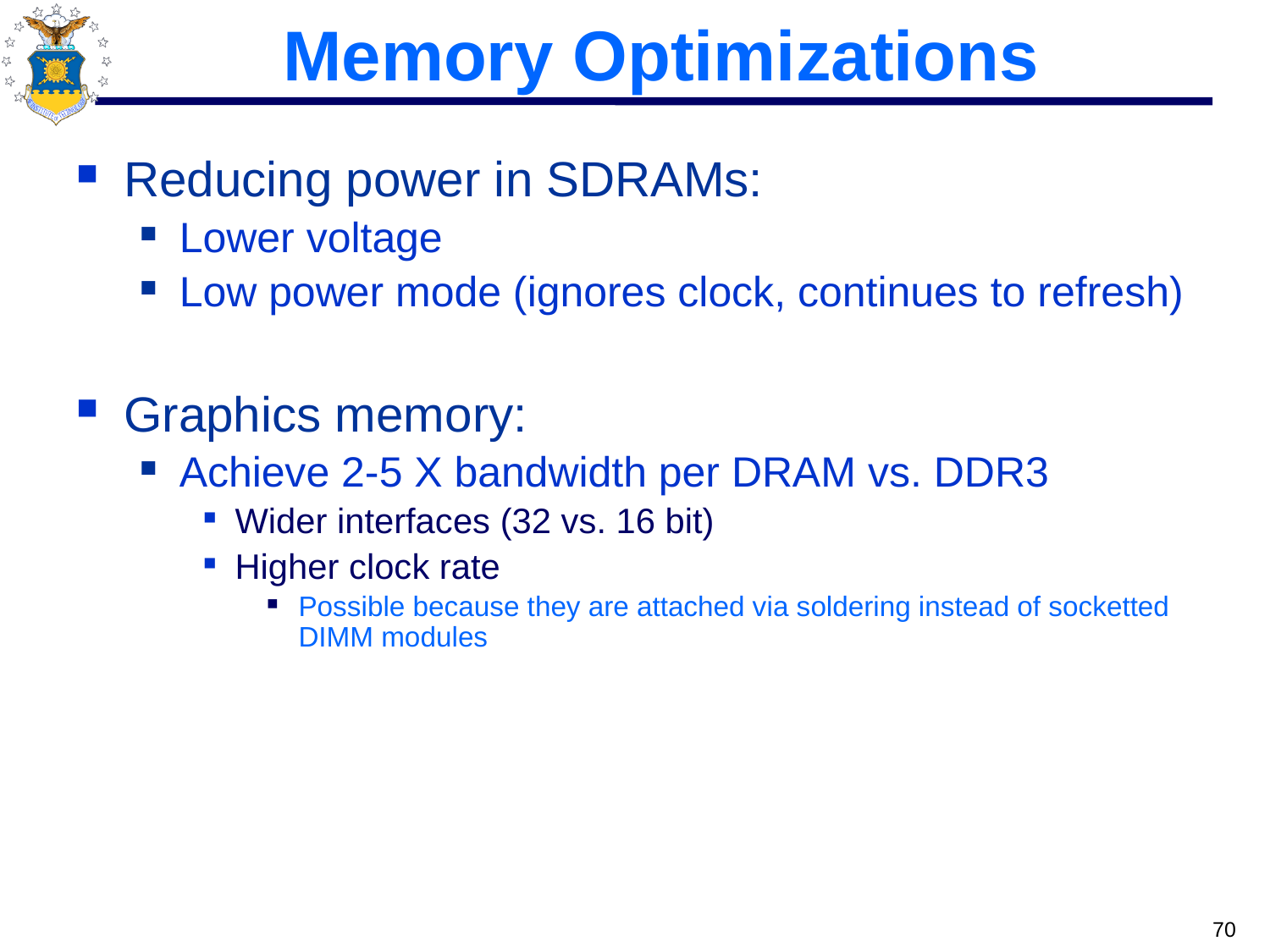

# Memory Optimizations
Reducing power in SDRAMs:
Lower voltage
Low power mode (ignores clock, continues to refresh)

Graphics memory:
Achieve 2-5 X bandwidth per DRAM vs. DDR3
Wider interfaces (32 vs. 16 bit)
Higher clock rate
Possible because they are attached via soldering instead of socketted DIMM modules

70